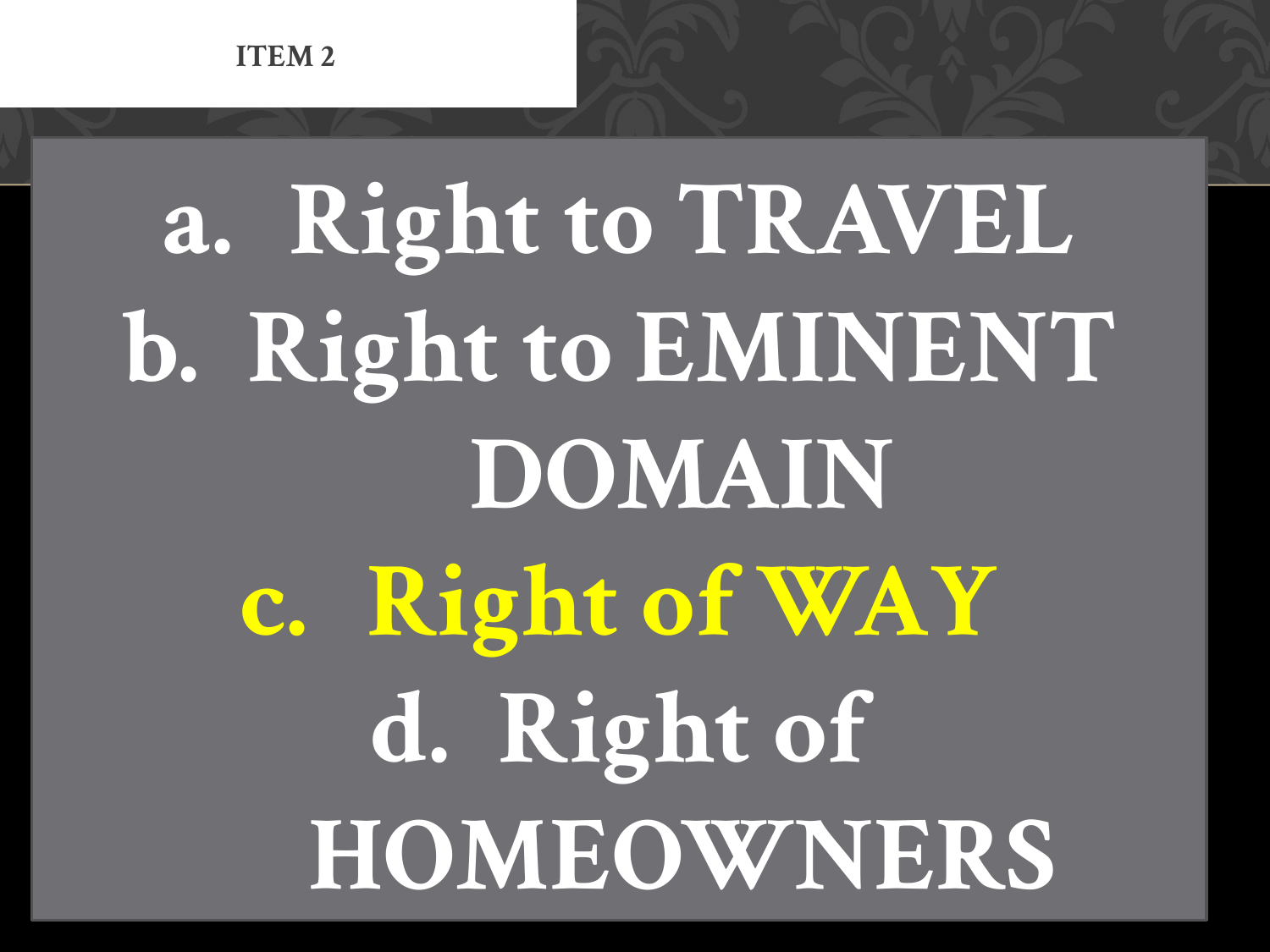

# Item 2
Right to TRAVEL
Right to EMINENT DOMAIN
Right of WAY
Right of HOMEOWNERS